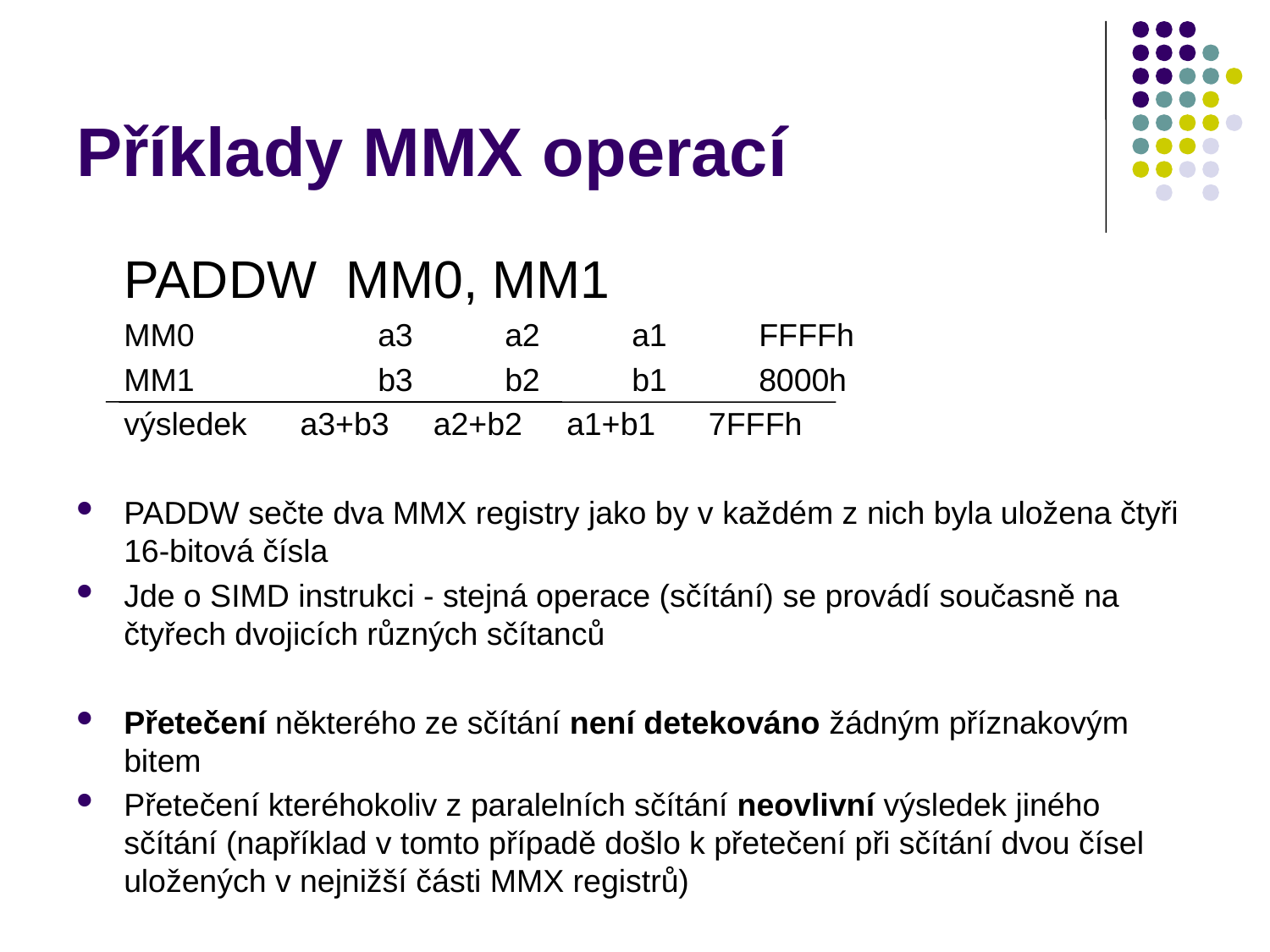

# Příklady MMX operací
PADDW  MM0, MM1
MM0		a3	a2	a1	FFFFh
MM1		b3	b2	b1	8000h
výsledek      a3+b3     a2+b2     a1+b1      7FFFh

PADDW sečte dva MMX registry jako by v každém z nich byla uložena čtyři 16-bitová čísla
Jde o SIMD instrukci - stejná operace (sčítání) se provádí současně na čtyřech dvojicích různých sčítanců

Přetečení některého ze sčítání není detekováno žádným příznakovým bitem
Přetečení kteréhokoliv z paralelních sčítání neovlivní výsledek jiného sčítání (například v tomto případě došlo k přetečení při sčítání dvou čísel uložených v nejnižší části MMX registrů)